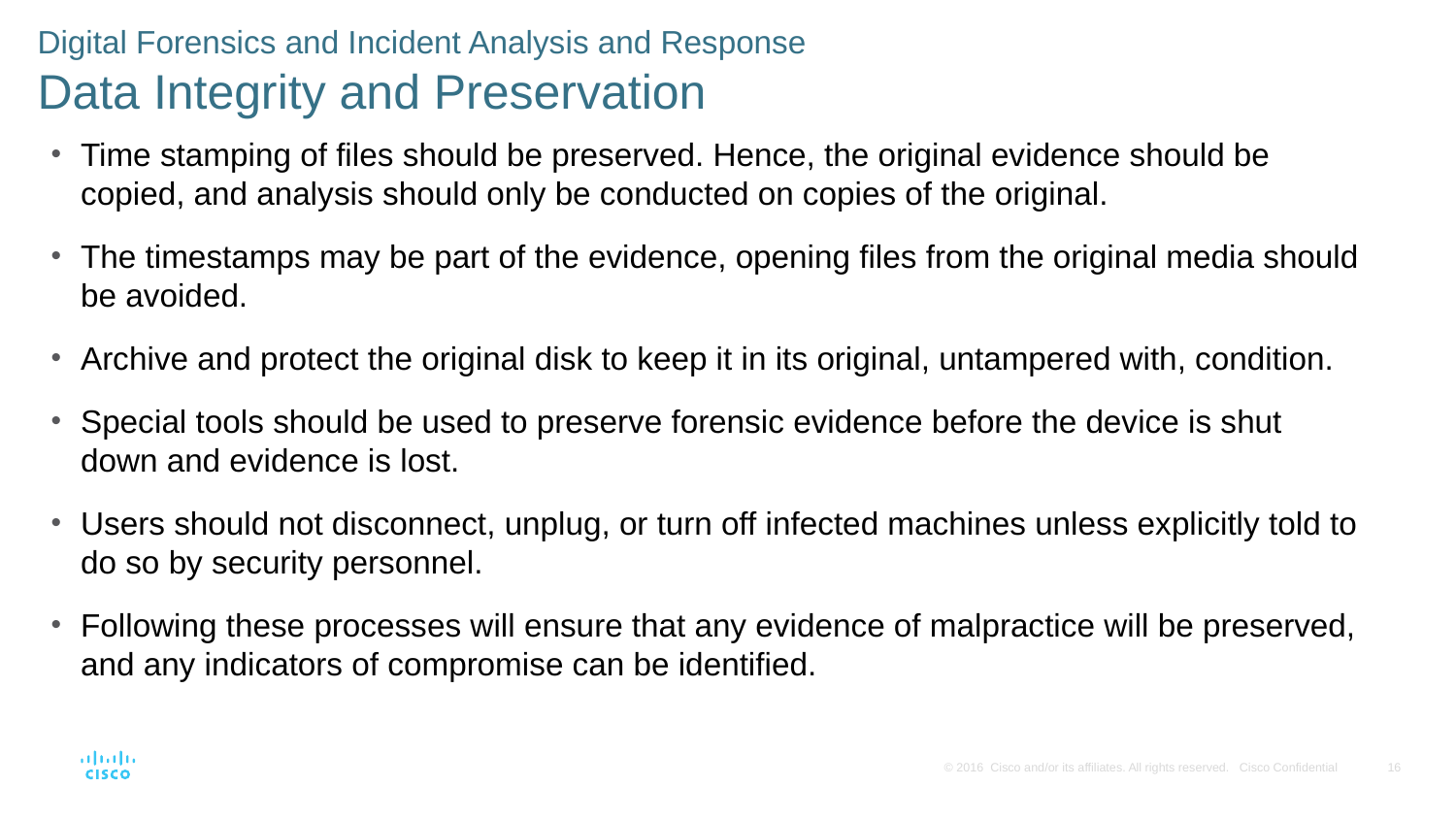

Digital Forensics and Incident Analysis and Response
Data Integrity and Preservation
Time stamping of files should be preserved. Hence, the original evidence should be copied, and analysis should only be conducted on copies of the original.
The timestamps may be part of the evidence, opening files from the original media should be avoided.
Archive and protect the original disk to keep it in its original, untampered with, condition.
Special tools should be used to preserve forensic evidence before the device is shut down and evidence is lost.
Users should not disconnect, unplug, or turn off infected machines unless explicitly told to do so by security personnel.
Following these processes will ensure that any evidence of malpractice will be preserved, and any indicators of compromise can be identified.